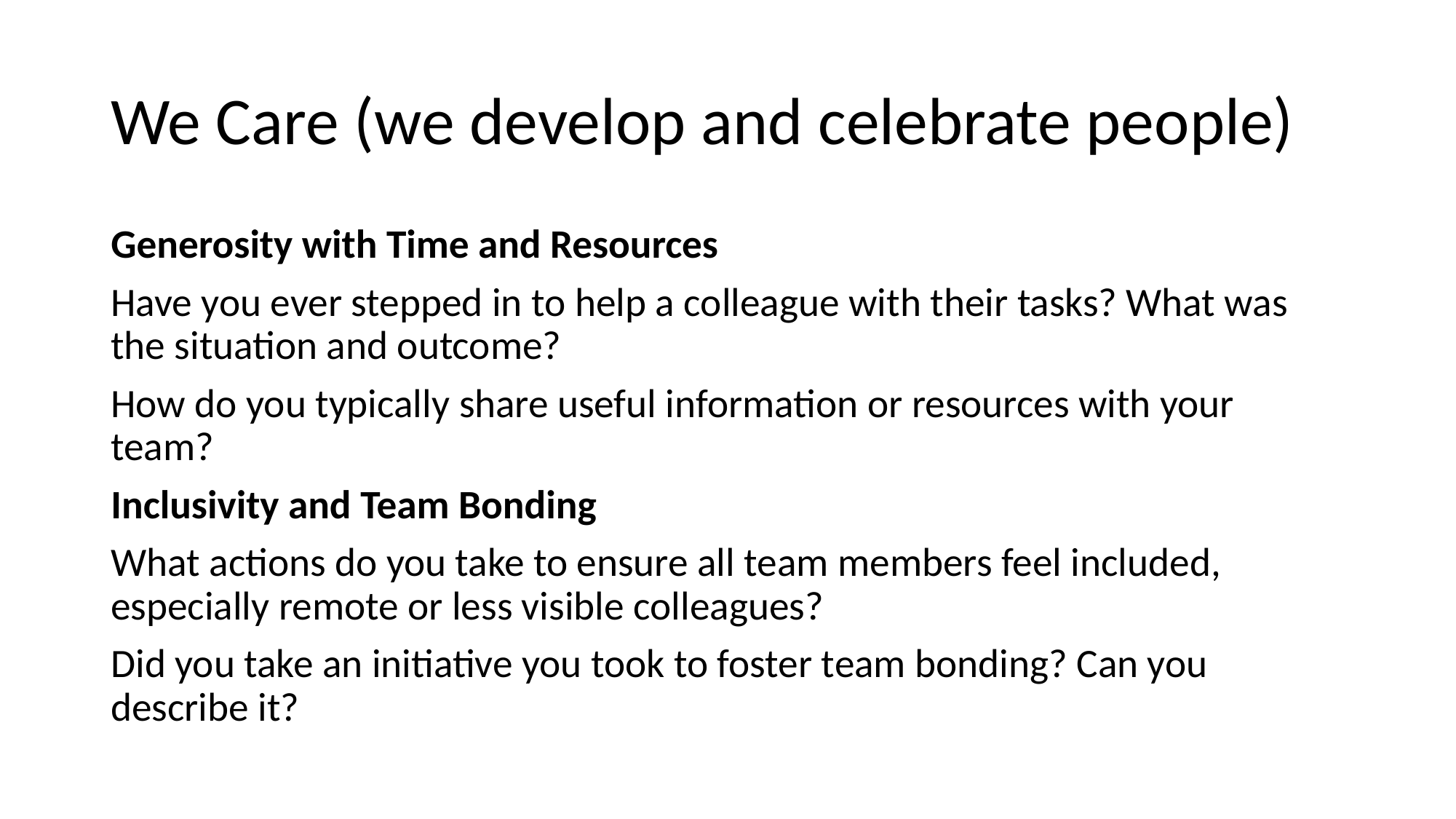

# We Care (we develop and celebrate people)
Generosity with Time and Resources
Have you ever stepped in to help a colleague with their tasks? What was the situation and outcome?
How do you typically share useful information or resources with your team?
Inclusivity and Team Bonding
What actions do you take to ensure all team members feel included, especially remote or less visible colleagues?
Did you take an initiative you took to foster team bonding? Can you describe it?